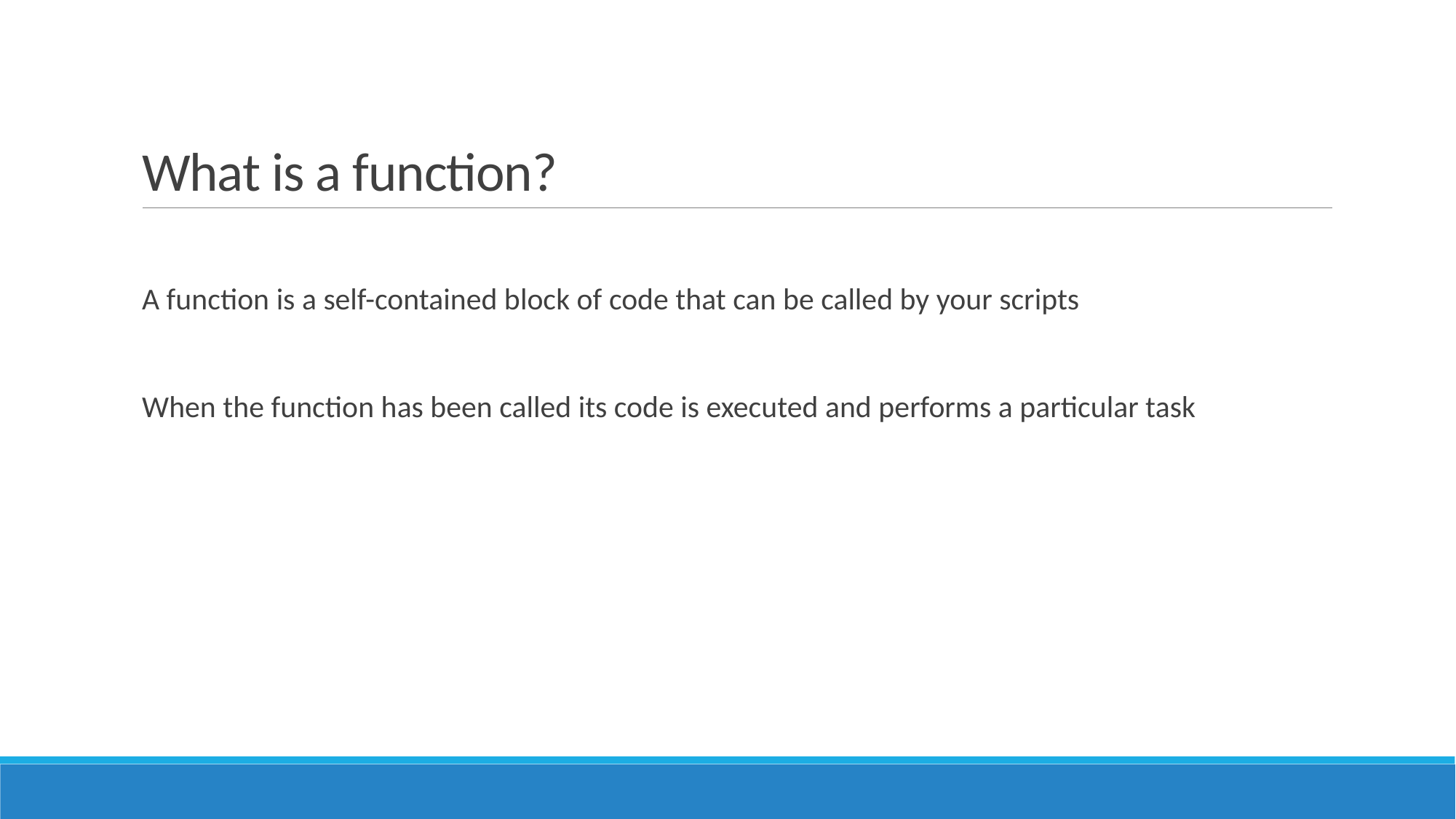

# What is a function?

A function is a self-contained block of code that can be called by your scripts

When the function has been called its code is executed and performs a particular task